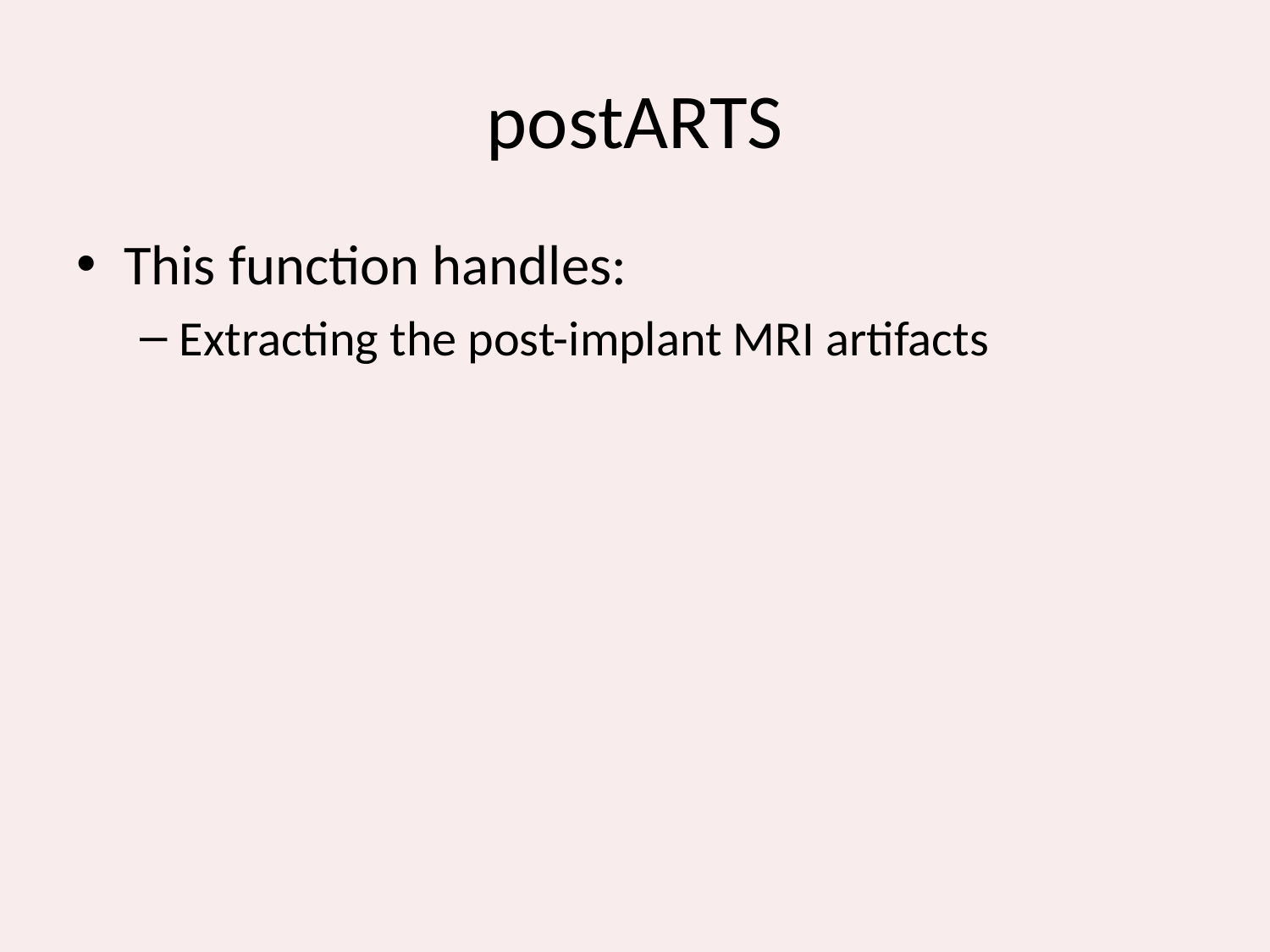

# postARTS
This function handles:
Extracting the post-implant MRI artifacts